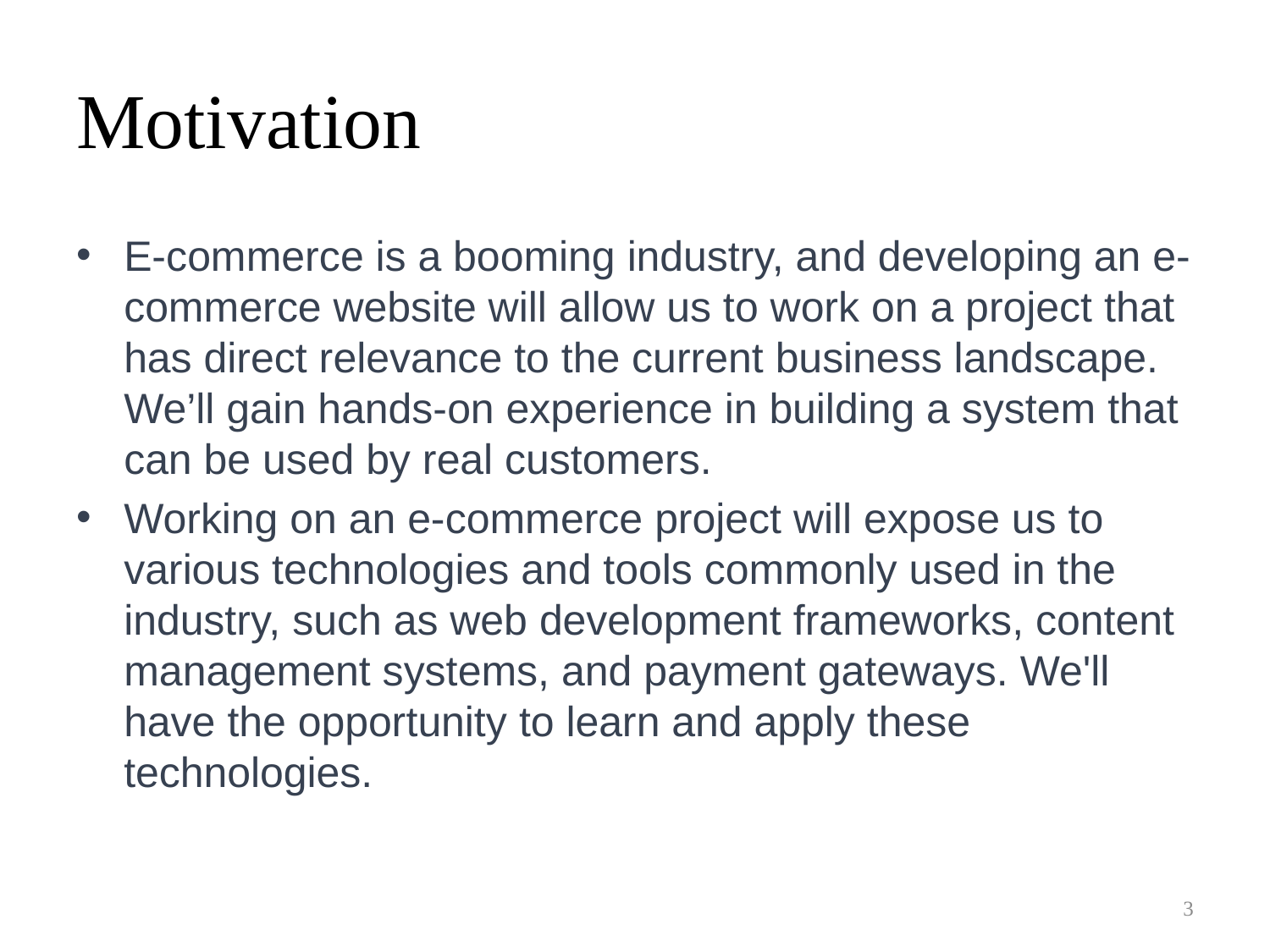

# Motivation
E-commerce is a booming industry, and developing an e-commerce website will allow us to work on a project that has direct relevance to the current business landscape. We’ll gain hands-on experience in building a system that can be used by real customers.
Working on an e-commerce project will expose us to various technologies and tools commonly used in the industry, such as web development frameworks, content management systems, and payment gateways. We'll have the opportunity to learn and apply these technologies.
3